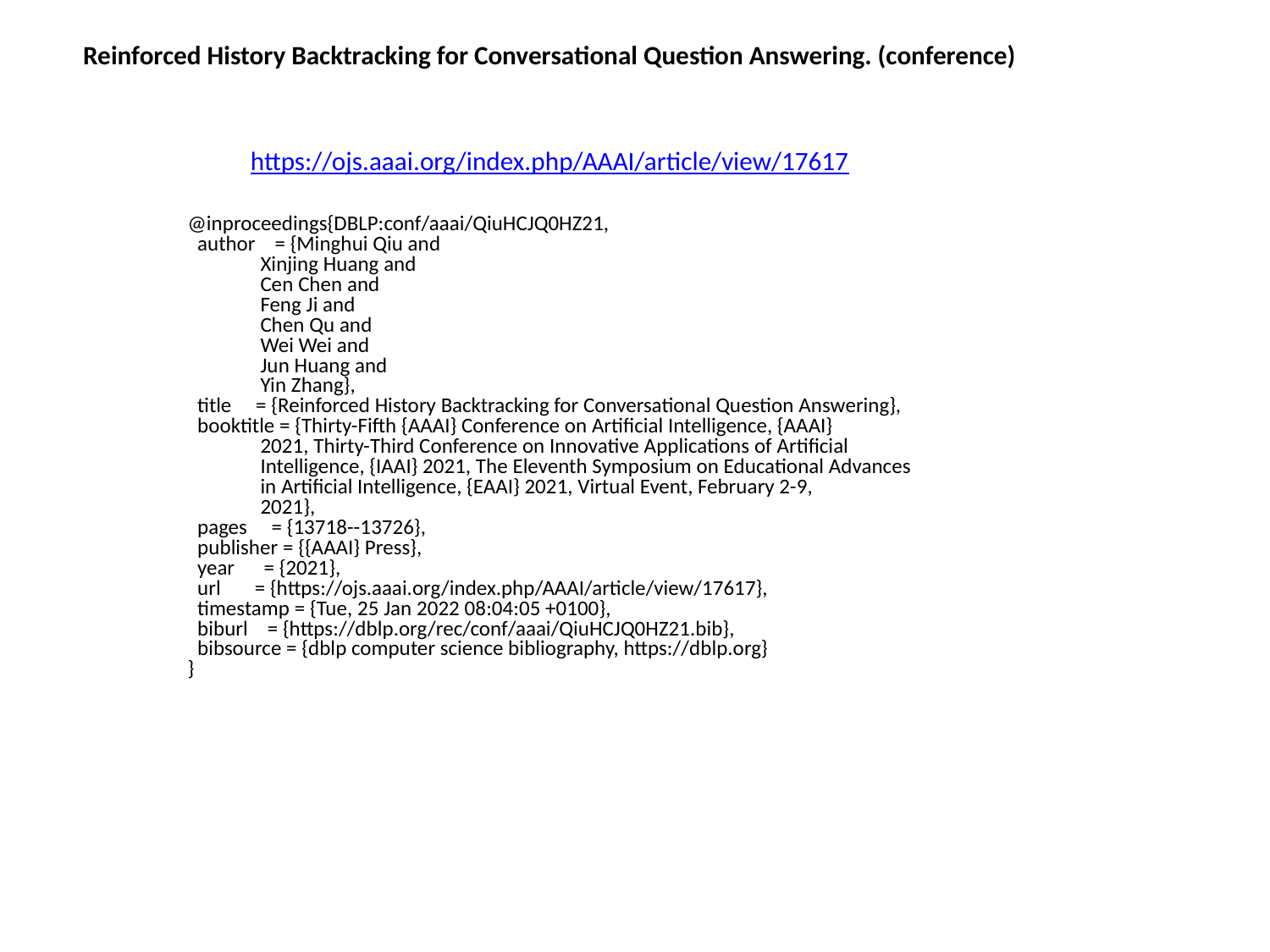

Reinforced History Backtracking for Conversational Question Answering. (conference)

https://ojs.aaai.org/index.php/AAAI/article/view/17617

@inproceedings{DBLP:conf/aaai/QiuHCJQ0HZ21,
  author    = {Minghui Qiu and
               Xinjing Huang and
               Cen Chen and
               Feng Ji and
               Chen Qu and
               Wei Wei and
               Jun Huang and
               Yin Zhang},
  title     = {Reinforced History Backtracking for Conversational Question Answering},
  booktitle = {Thirty-Fifth {AAAI} Conference on Artificial Intelligence, {AAAI}
               2021, Thirty-Third Conference on Innovative Applications of Artificial
               Intelligence, {IAAI} 2021, The Eleventh Symposium on Educational Advances
               in Artificial Intelligence, {EAAI} 2021, Virtual Event, February 2-9,
               2021},
  pages     = {13718--13726},
  publisher = {{AAAI} Press},
  year      = {2021},
  url       = {https://ojs.aaai.org/index.php/AAAI/article/view/17617},
  timestamp = {Tue, 25 Jan 2022 08:04:05 +0100},
  biburl    = {https://dblp.org/rec/conf/aaai/QiuHCJQ0HZ21.bib},
  bibsource = {dblp computer science bibliography, https://dblp.org}
}